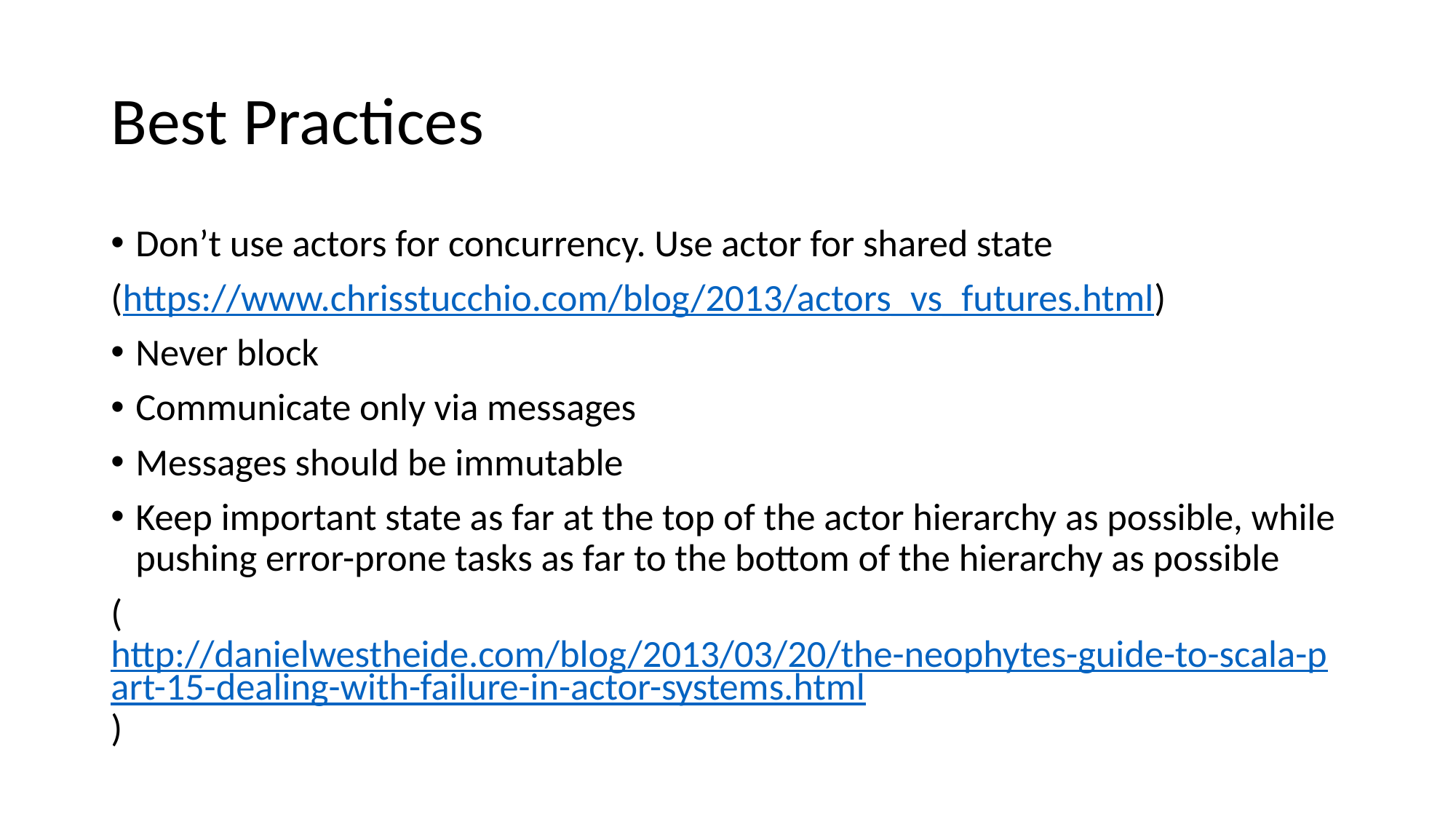

# Best Practices
Don’t use actors for concurrency. Use actor for shared state
(https://www.chrisstucchio.com/blog/2013/actors_vs_futures.html)
Never block
Communicate only via messages
Messages should be immutable
Keep important state as far at the top of the actor hierarchy as possible, while pushing error-prone tasks as far to the bottom of the hierarchy as possible
(http://danielwestheide.com/blog/2013/03/20/the-neophytes-guide-to-scala-part-15-dealing-with-failure-in-actor-systems.html)